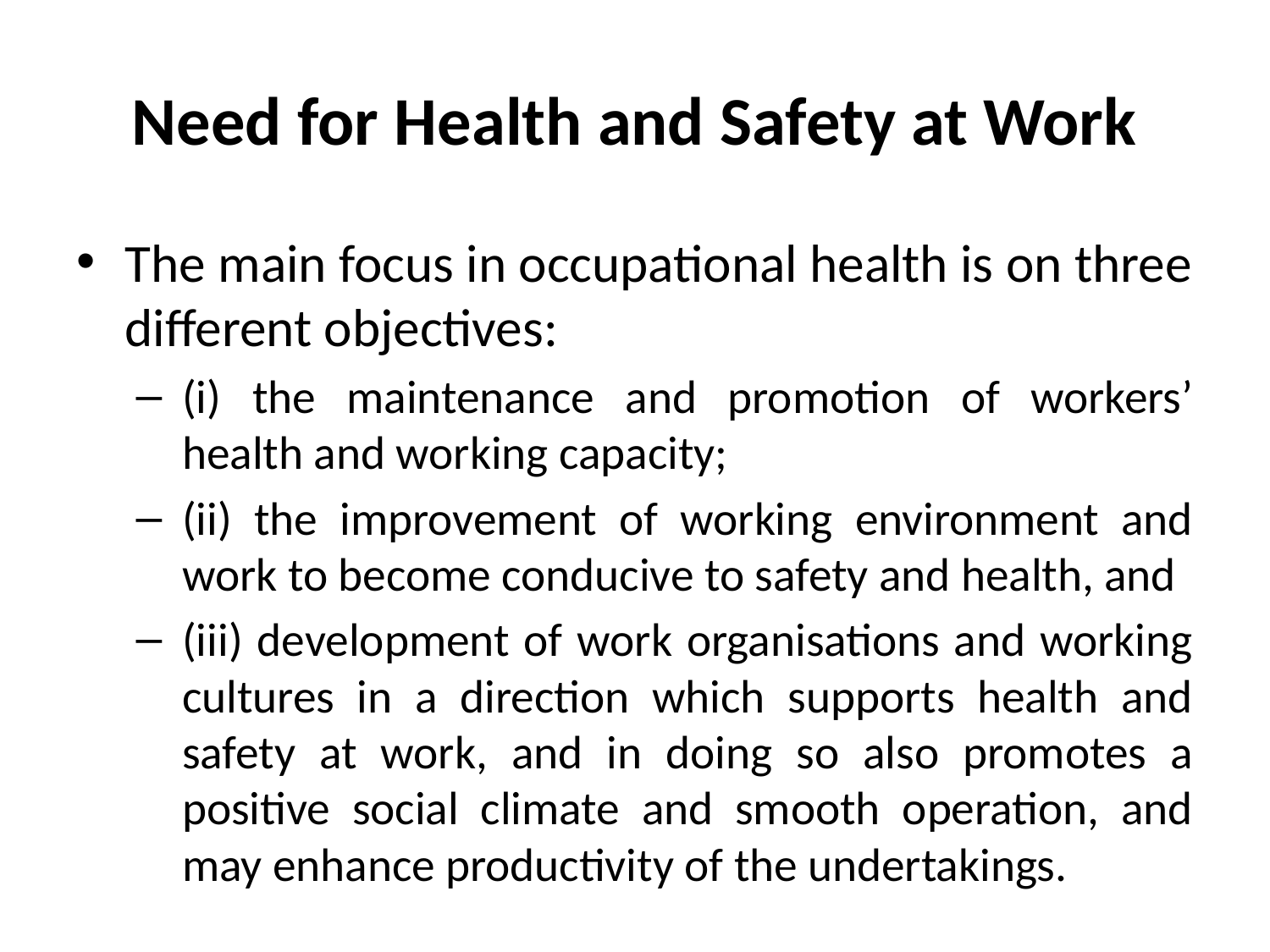

# Need for Health and Safety at Work
The main focus in occupational health is on three different objectives:
(i) the maintenance and promotion of workers’ health and working capacity;
(ii) the improvement of working environment and work to become conducive to safety and health, and
(iii) development of work organisations and working cultures in a direction which supports health and safety at work, and in doing so also promotes a positive social climate and smooth operation, and may enhance productivity of the undertakings.